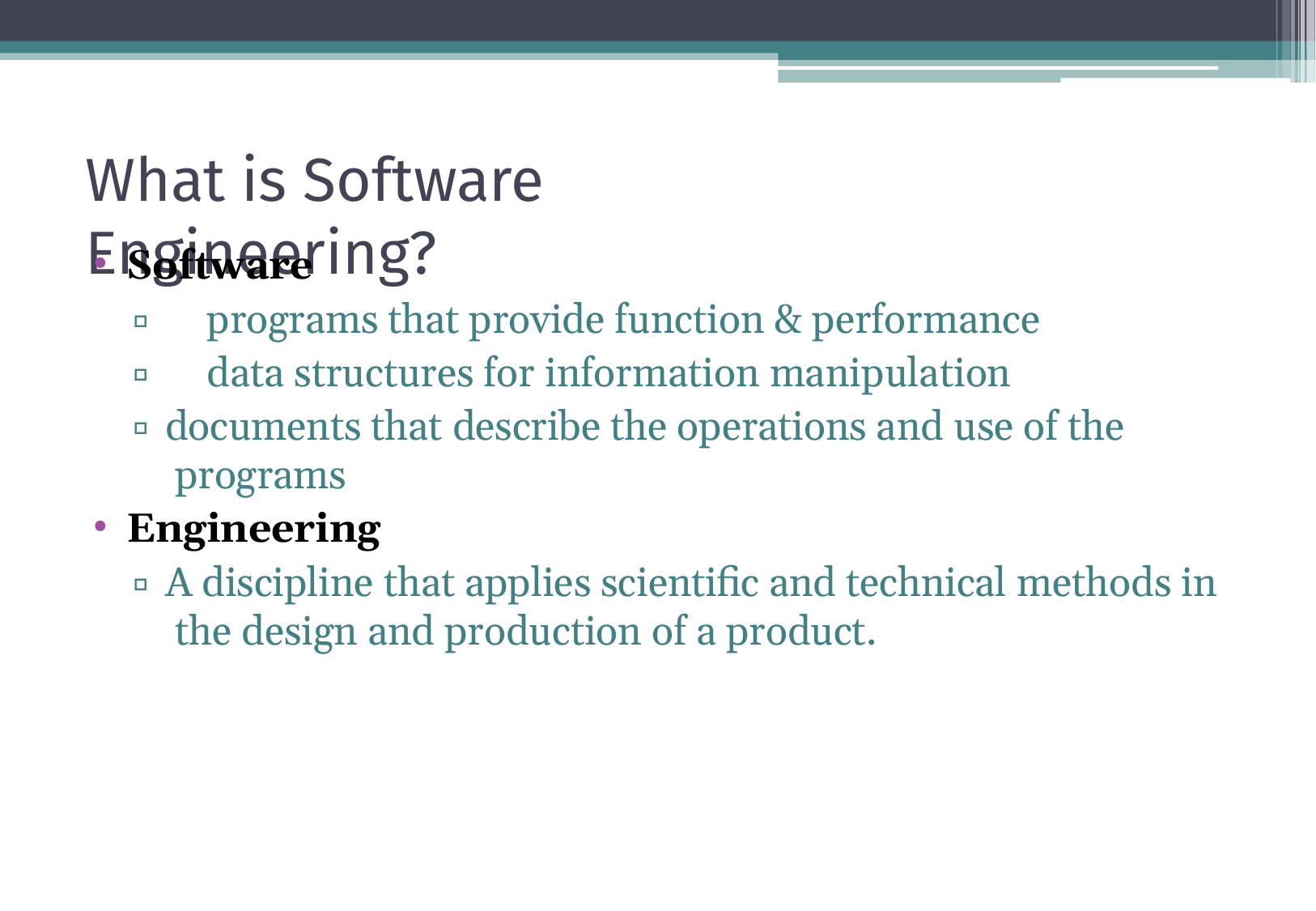

# What is Software Engineering?
Software
▫	programs that provide function & performance
▫	data structures for information manipulation
▫	documents that describe the operations and use of the  programs
Engineering
▫	A discipline that applies scientific and technical methods in  the design and production of a product.